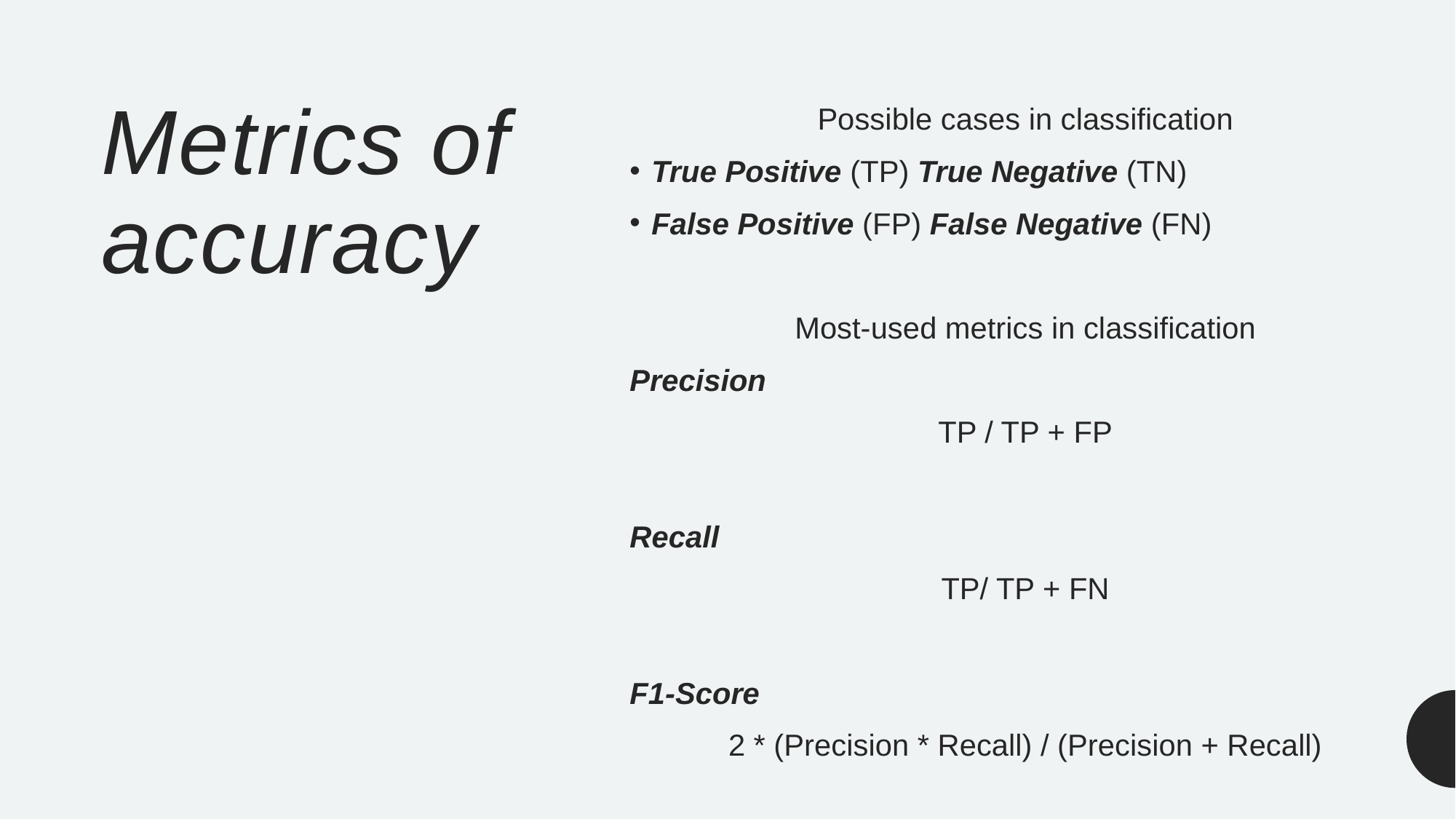

# Metrics of accuracy
Possible cases in classification
True Positive (TP) True Negative (TN)
False Positive (FP) False Negative (FN)

Most-used metrics in classification
Precision
TP / TP + FP

Recall
TP/ TP + FN

F1-Score
2 * (Precision * Recall) / (Precision + Recall)